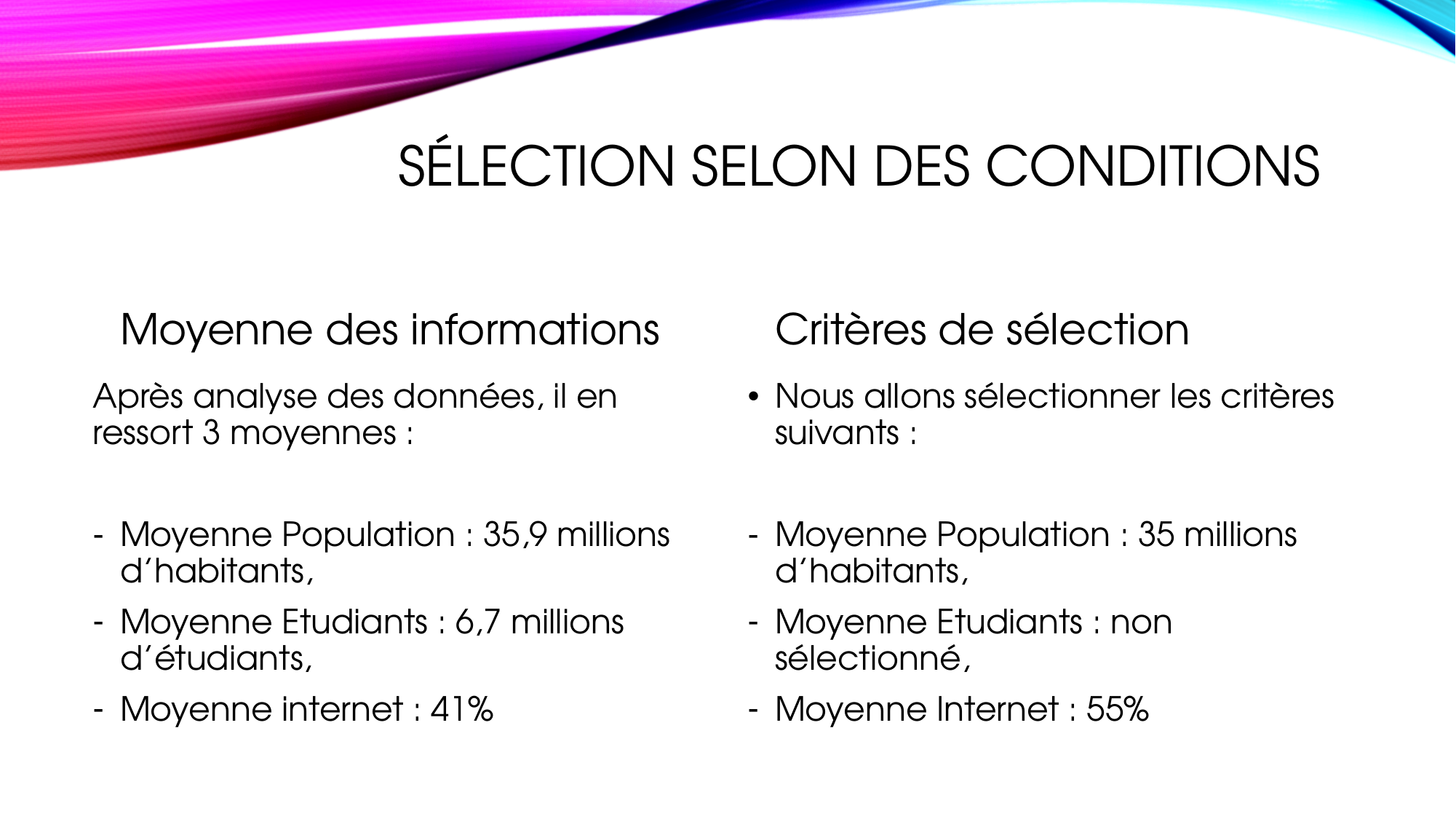

# Sélection selon des conditions
Moyenne des informations
Critères de sélection
Après analyse des données, il en ressort 3 moyennes :

Moyenne Population : 35,9 millions d’habitants,
Moyenne Etudiants : 6,7 millions d’étudiants,
Moyenne internet : 41%
Nous allons sélectionner les critères suivants :

Moyenne Population : 35 millions d’habitants,
Moyenne Etudiants : non sélectionné,
Moyenne Internet : 55%